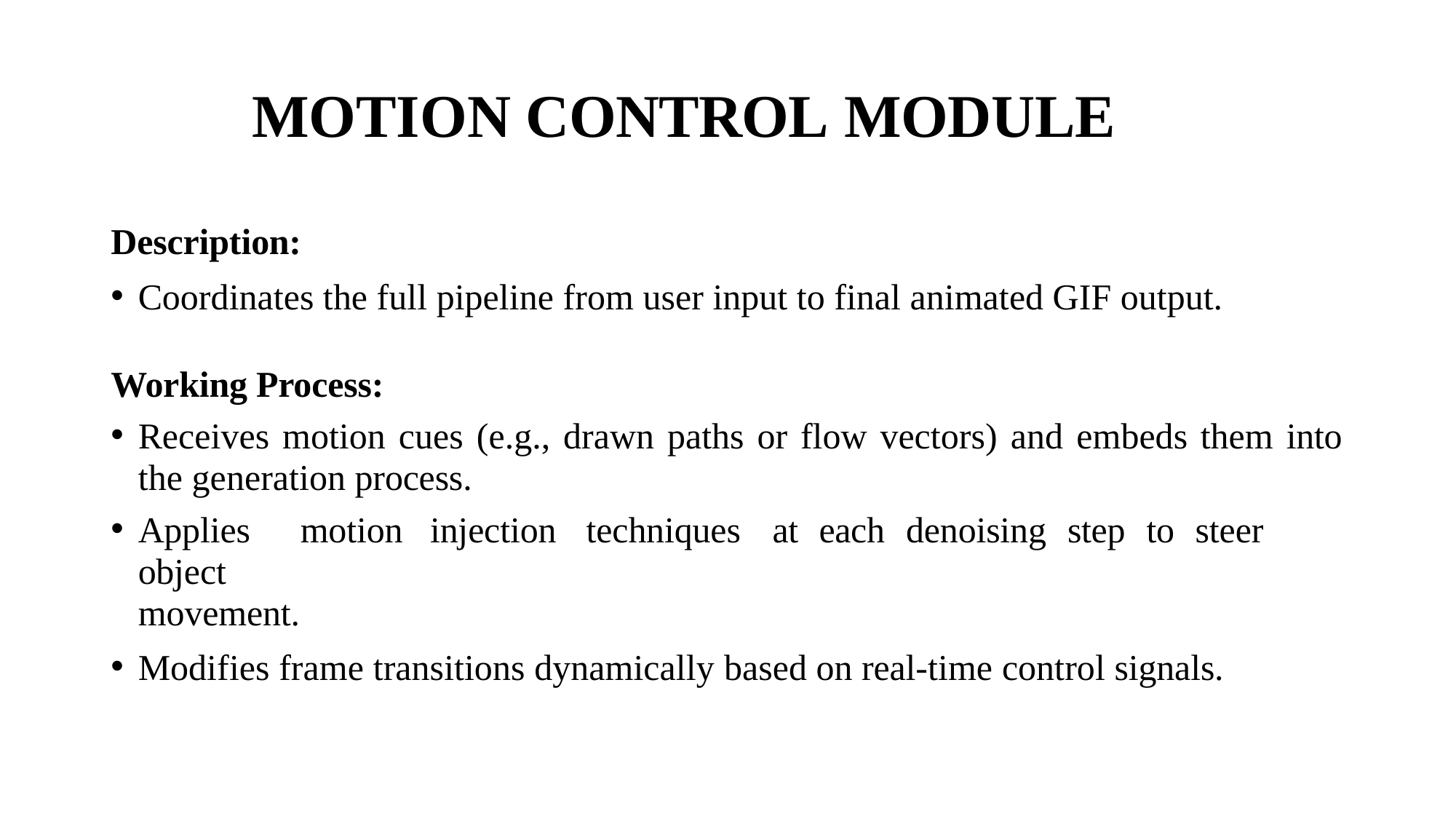

# MOTION CONTROL MODULE
Description:
Coordinates the full pipeline from user input to final animated GIF output.

Working Process:
Receives motion cues (e.g., drawn paths or flow vectors) and embeds them into
the generation process.
Applies	motion	injection	techniques	at	each	denoising	step	to	steer	object
movement.
Modifies frame transitions dynamically based on real-time control signals.